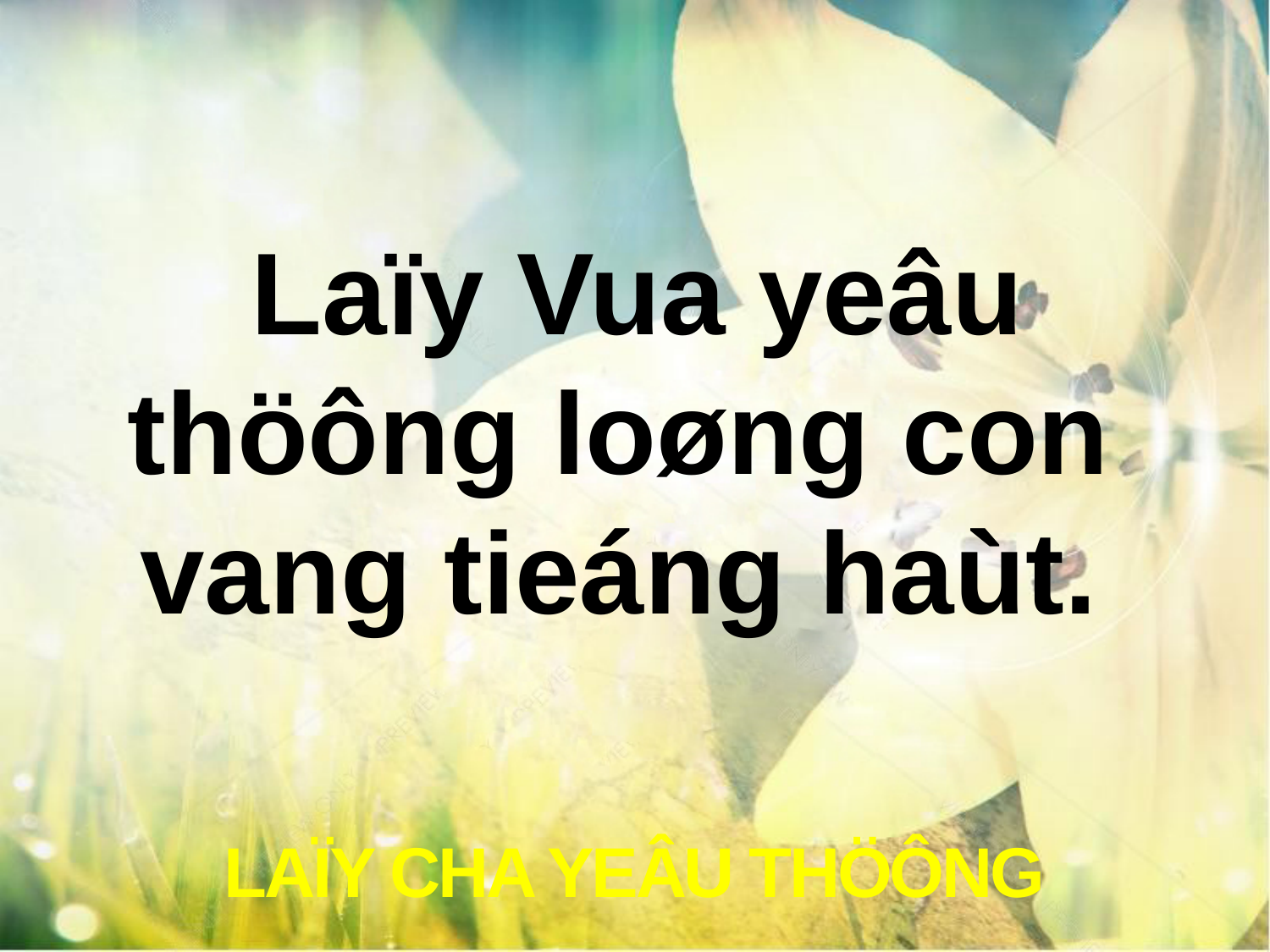

Laïy Vua yeâu
thöông loøng con
vang tieáng haùt.
LAÏY CHA YEÂU THÖÔNG